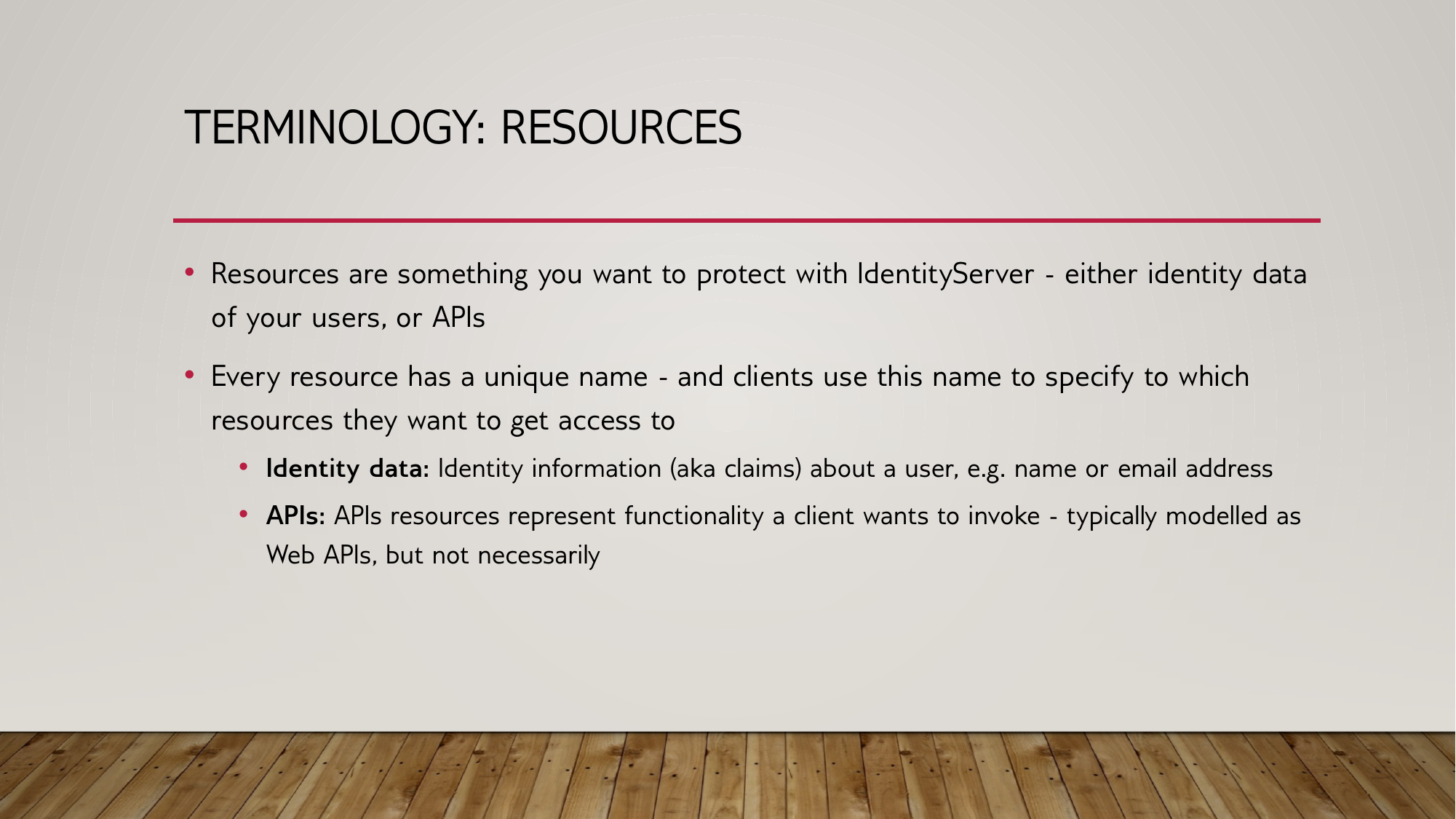

# Terminology: Resources
Resources are something you want to protect with IdentityServer - either identity data of your users, or APIs
Every resource has a unique name - and clients use this name to specify to which resources they want to get access to
Identity data: Identity information (aka claims) about a user, e.g. name or email address
APIs: APIs resources represent functionality a client wants to invoke - typically modelled as Web APIs, but not necessarily